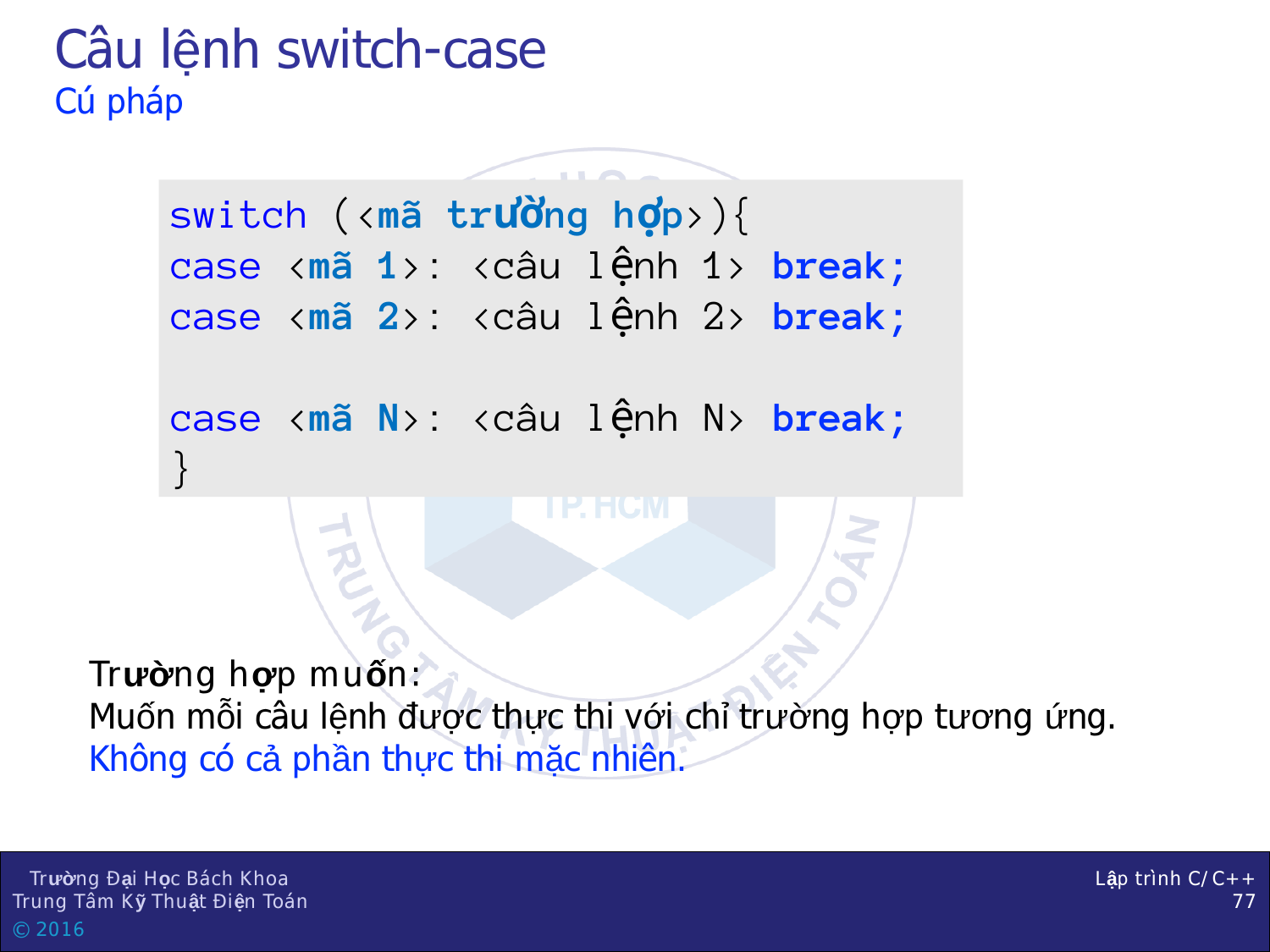

# Câu lệnh switch-case Cú pháp
switch (<mã trường hợp>){
case <mã 1>: <câu lệnh 1> break;
case <mã 2>: <câu lệnh 2> break;

case <mã N>: <câu lệnh N> break;
}
Trường hợp muốn:
Muốn mỗi câu lệnh được thực thi với chỉ trường hợp tương ứng.
Không có cả phần thực thi mặc nhiên.